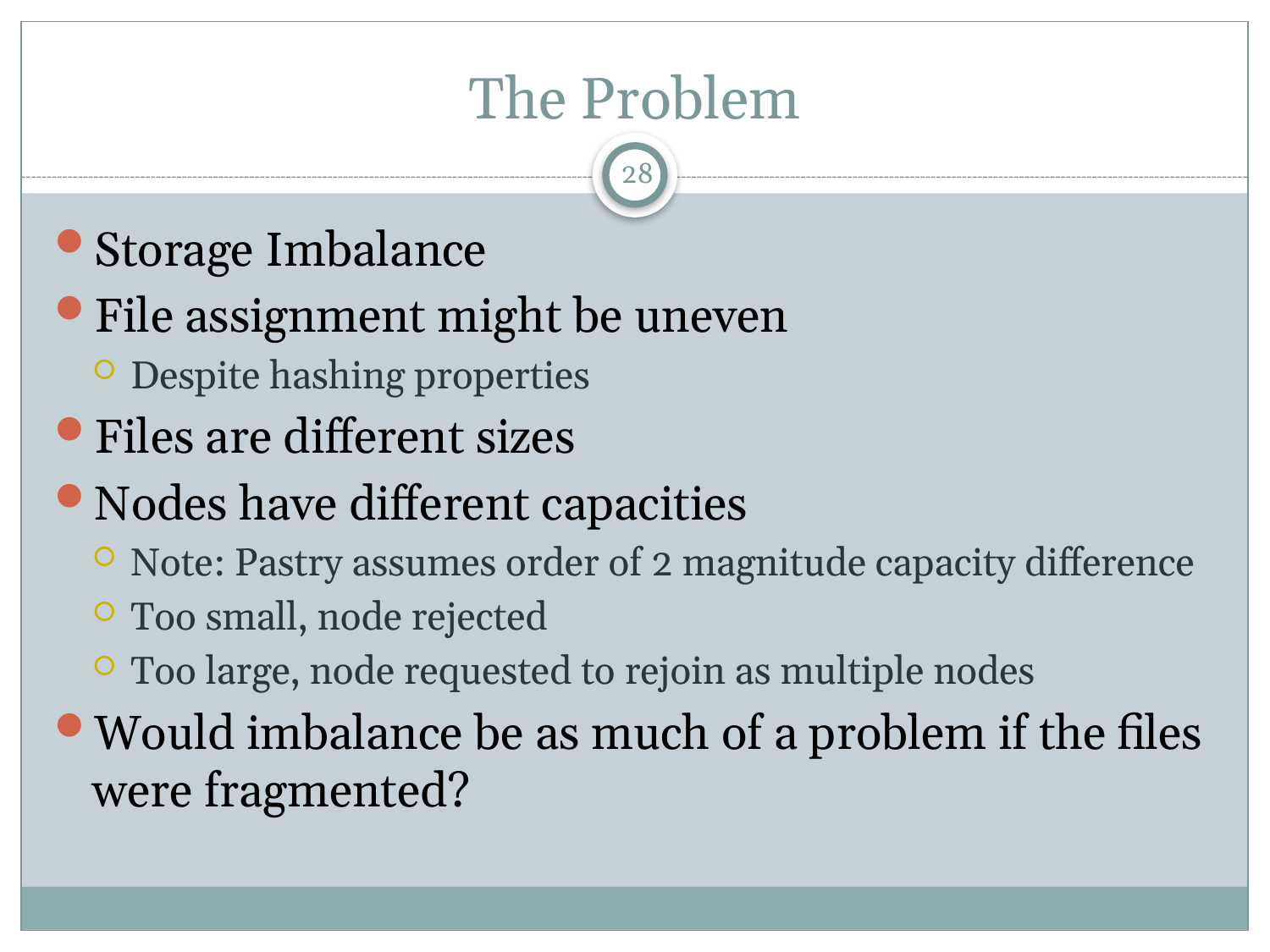

# The Problem
28
Storage Imbalance
File assignment might be uneven
Despite hashing properties
Files are different sizes
Nodes have different capacities
Note: Pastry assumes order of 2 magnitude capacity difference
Too small, node rejected
Too large, node requested to rejoin as multiple nodes
Would imbalance be as much of a problem if the files were fragmented?